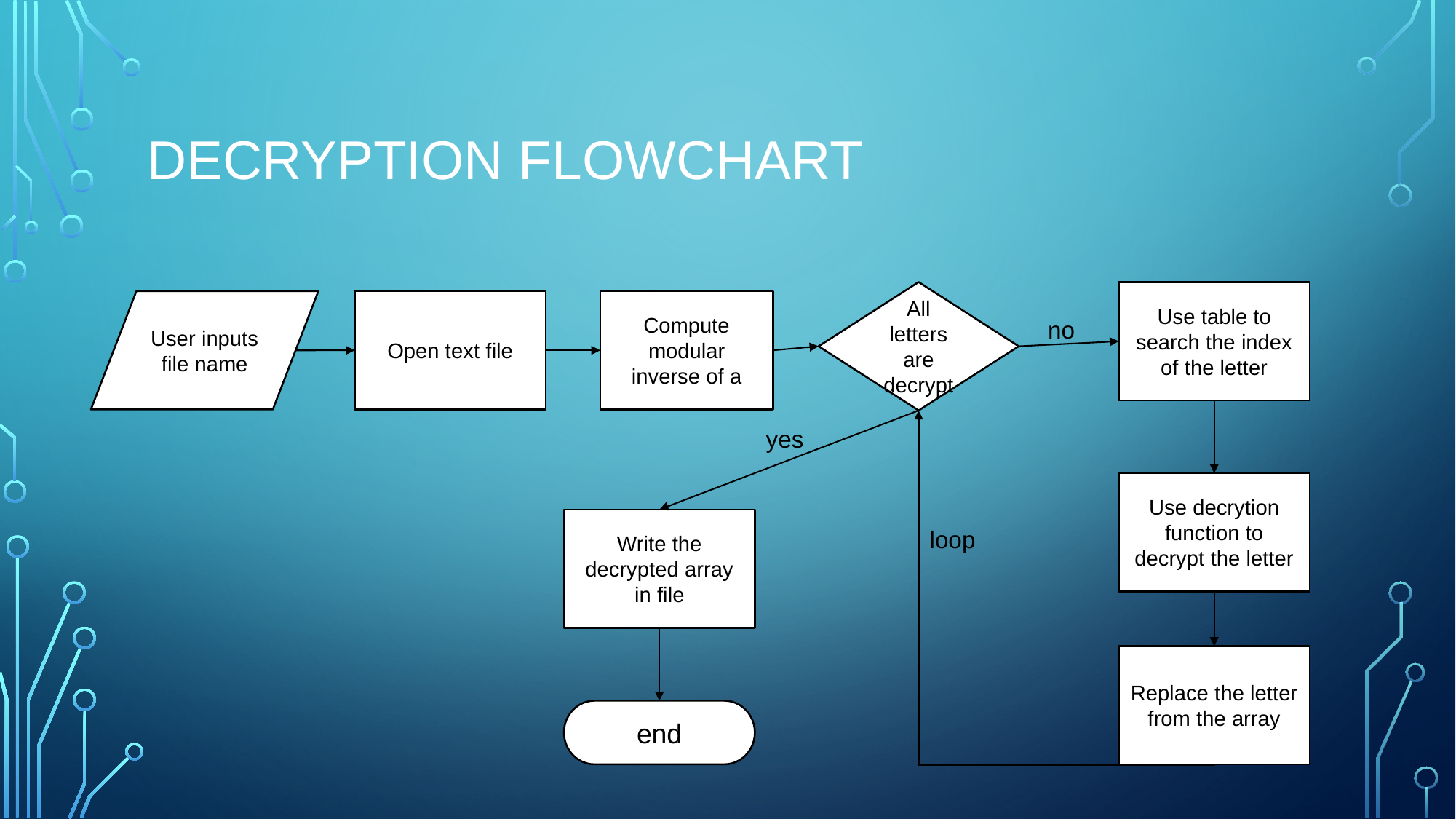

# Decryption flowchart
All letters are decrypt
Use table to search the index of the letter
User inputs file name
Open text file
Compute modular inverse of a
no
yes
Use decrytion function to decrypt the letter
Write the decrypted array in file
loop
Replace the letter from the array
end